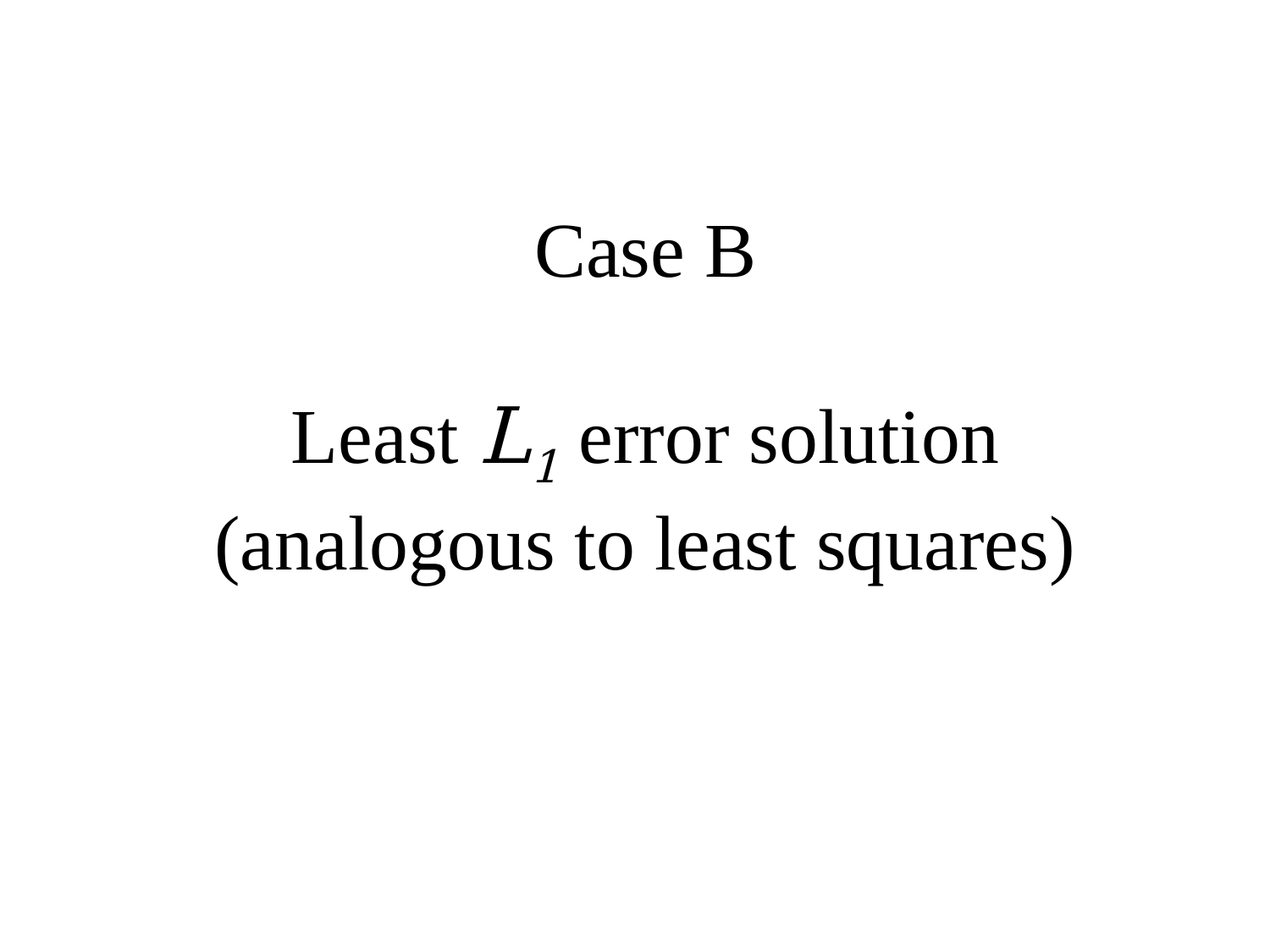

# Case B Least L1 error solution (analogous to least squares)